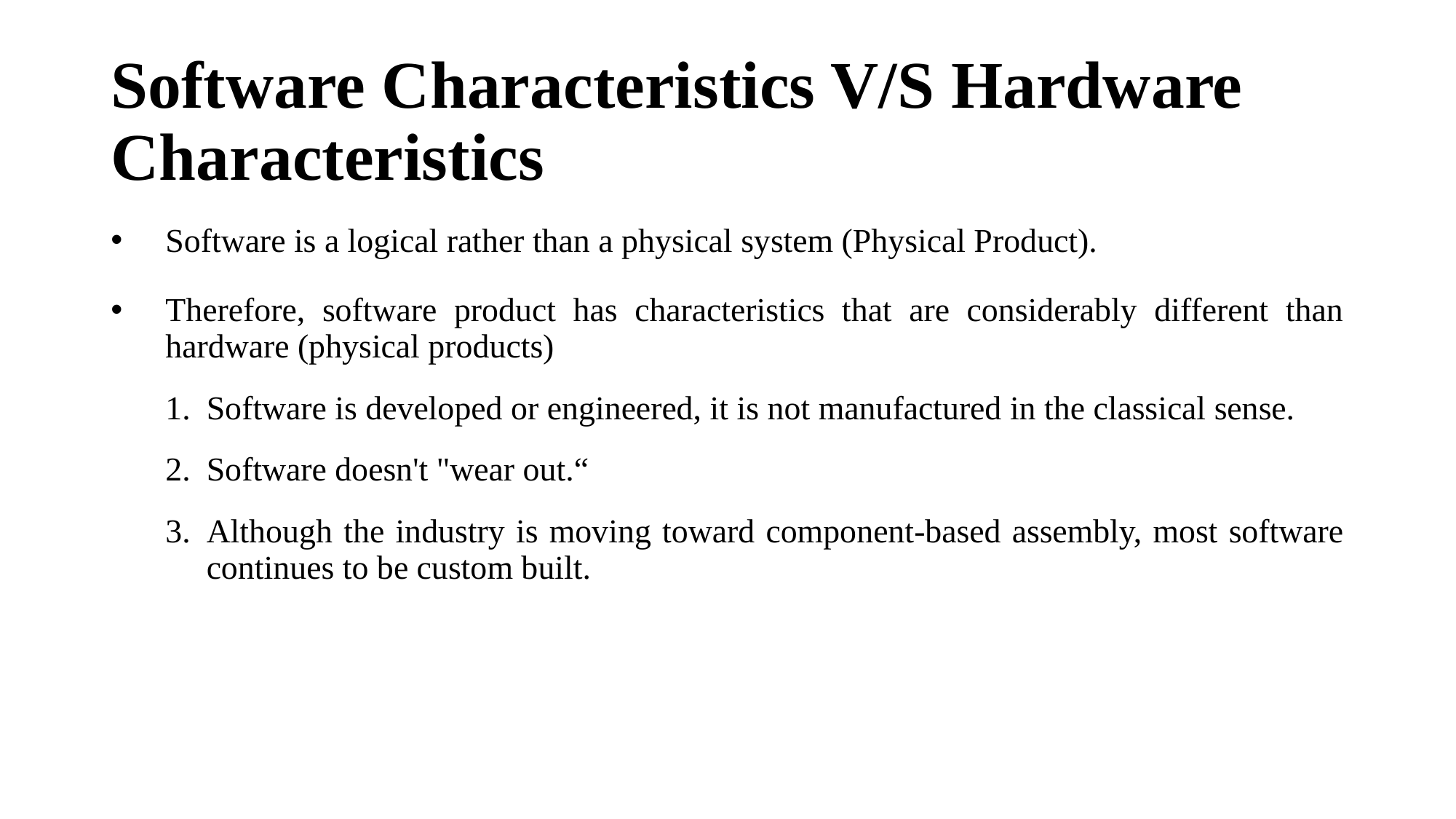

# Software Characteristics V/S Hardware Characteristics
Software is a logical rather than a physical system (Physical Product).
Therefore, software product has characteristics that are considerably different than hardware (physical products)
Software is developed or engineered, it is not manufactured in the classical sense.
Software doesn't "wear out.“
Although the industry is moving toward component-based assembly, most software continues to be custom built.